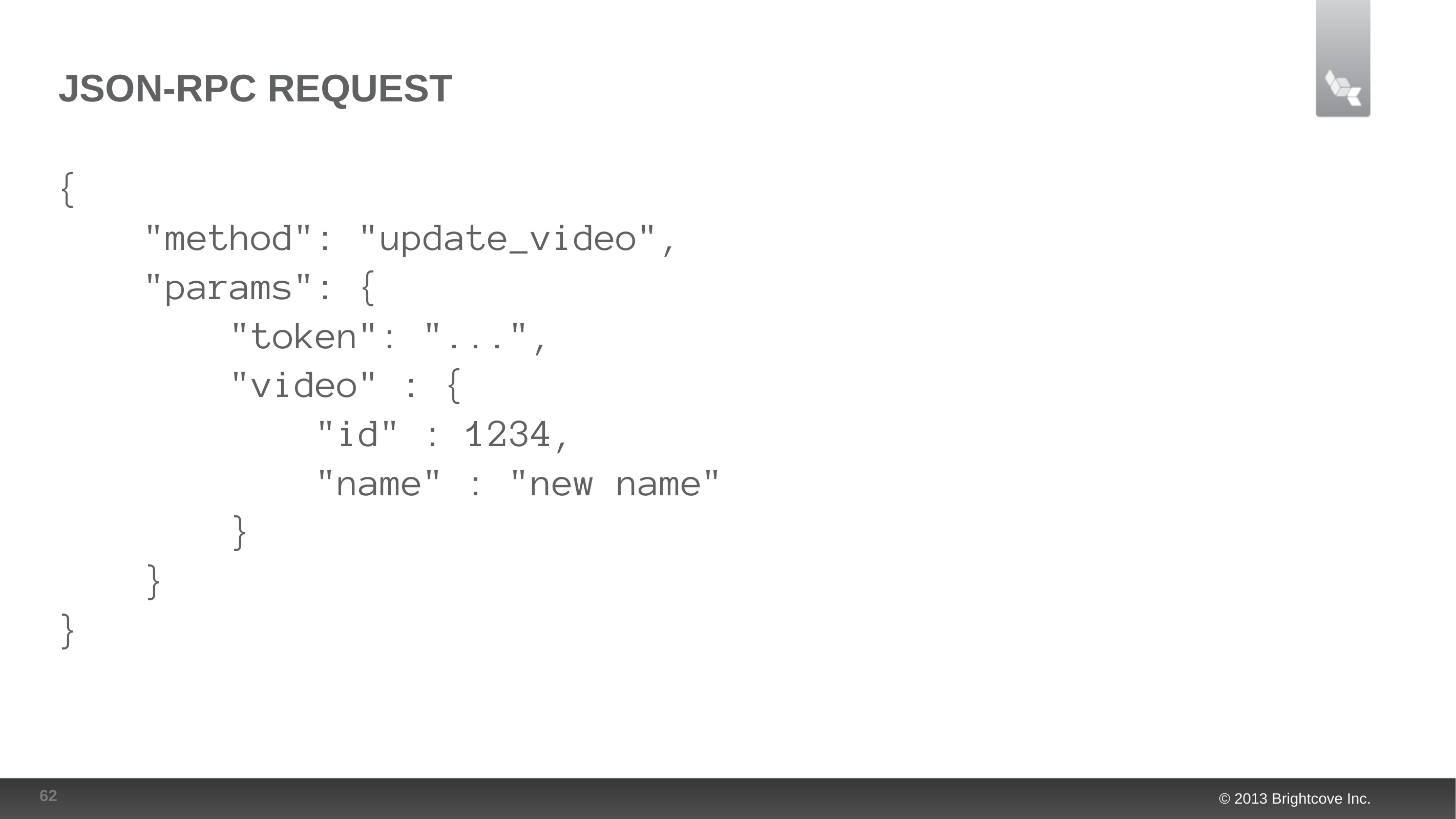

# JSON-RPC Request
{
    "method": "update_video",
    "params": {
        "token": "...",
        "video" : {
            "id" : 1234,
            "name" : "new name"
        }
    }
}
62